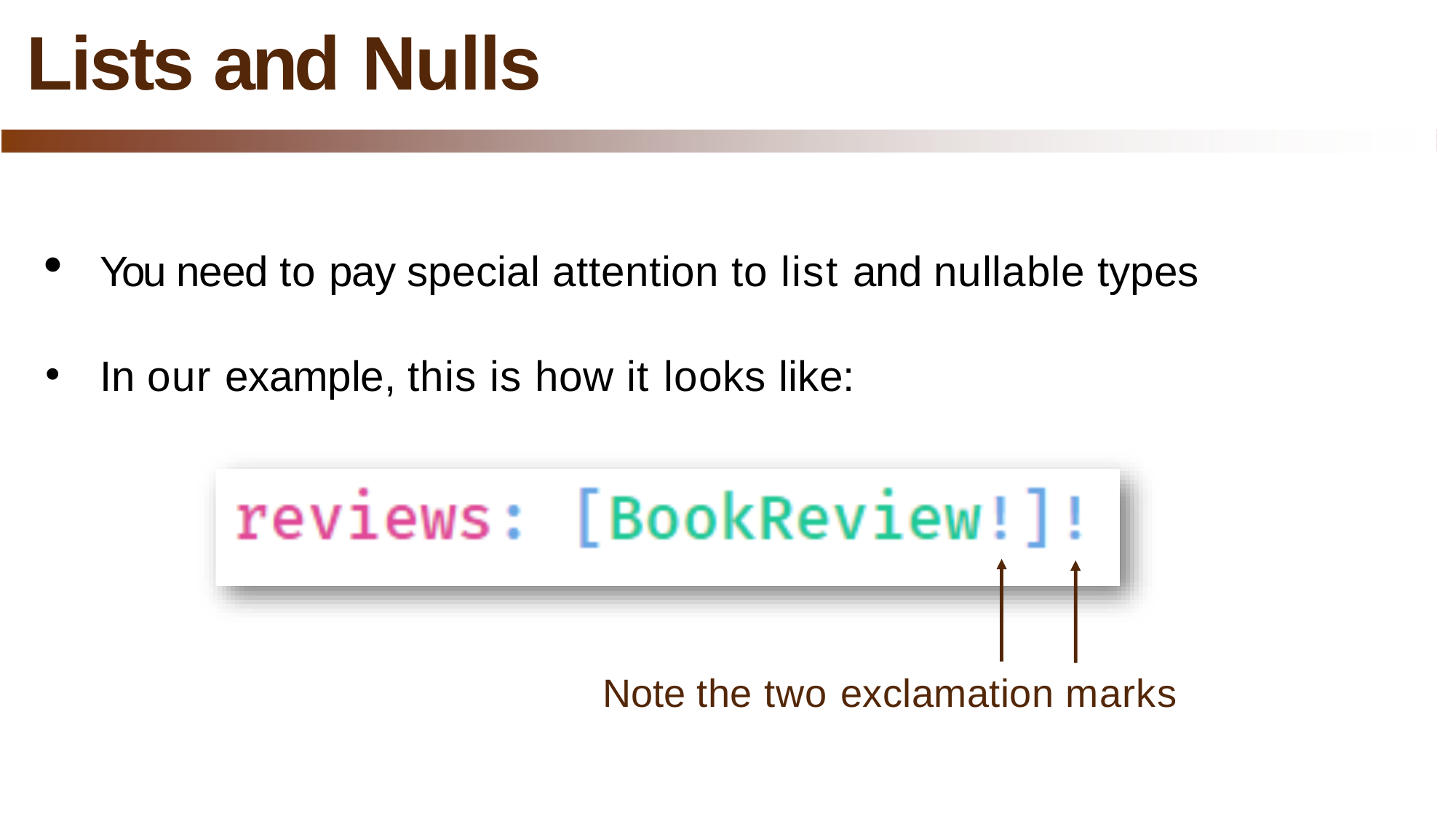

# Lists and Nulls

You need to pay special attention to list and nullable types

In our example, this is how it looks like:

Note the two exclamation marks